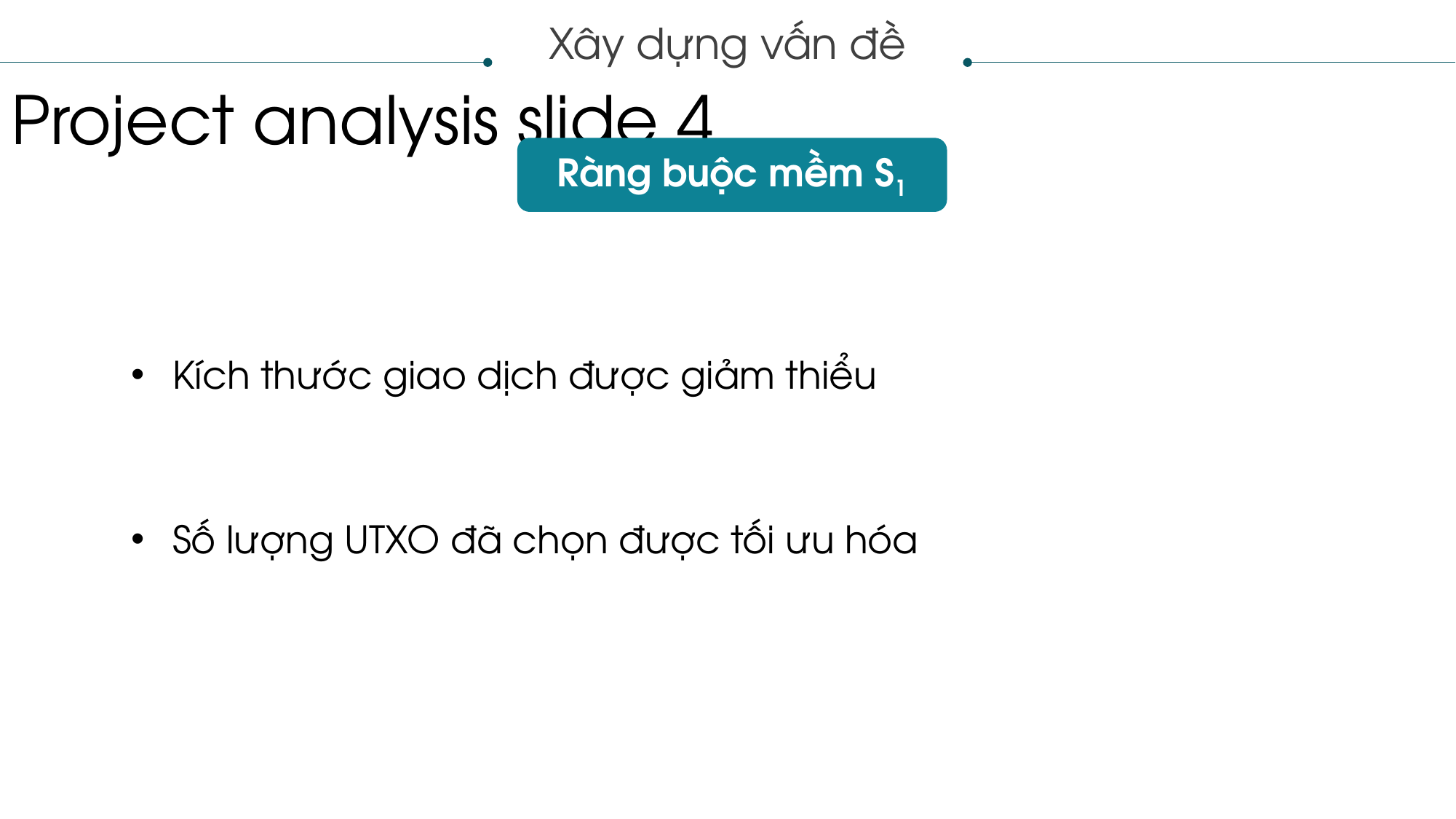

Xây dựng vấn đề
Project analysis slide 4
Ràng buộc mềm S1
Kích thước giao dịch được giảm thiểu
Số lượng UTXO đã chọn được tối ưu hóa